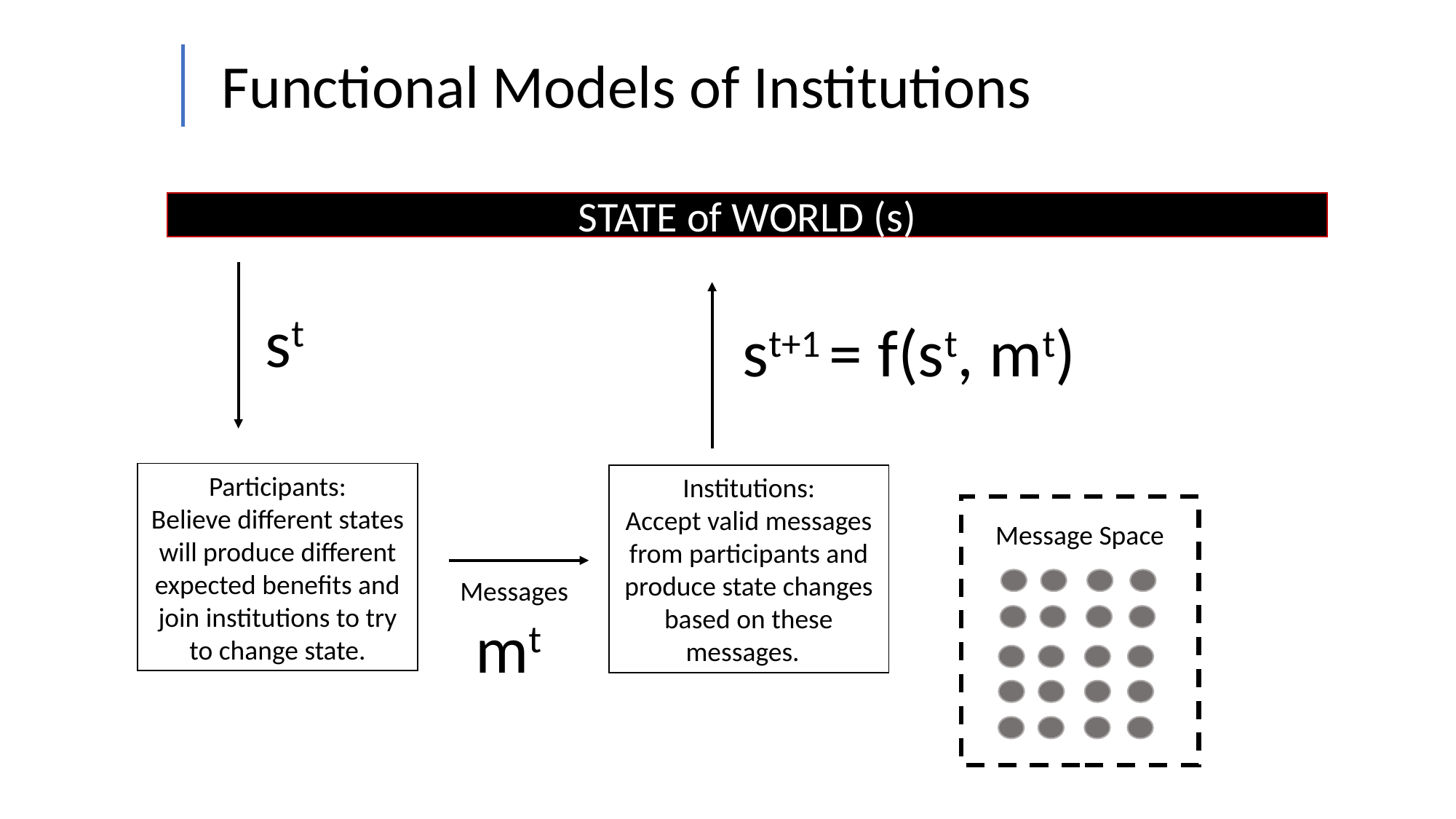

Functional Models of Institutions
STATE of WORLD (s)
st
st+1 = f(st, mt)
Participants:
Believe different states will produce different
expected benefits and join institutions to try to change state.
Institutions:
Accept valid messages from participants and produce state changes based on these messages.

Message Space

Messages
 mt